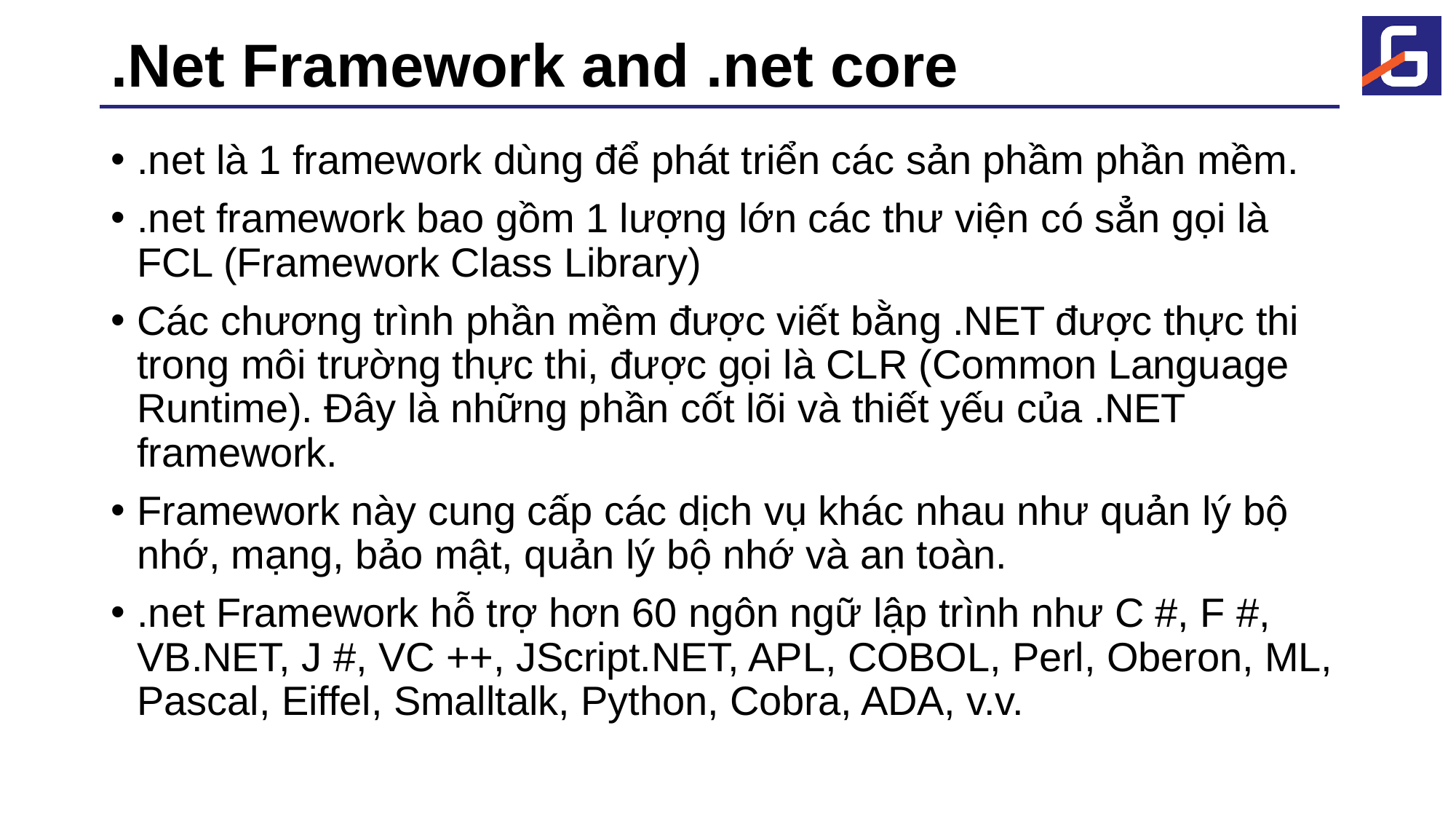

# .Net Framework and .net core
.net là 1 framework dùng để phát triển các sản phầm phần mềm.
.net framework bao gồm 1 lượng lớn các thư viện có sẳn gọi là FCL (Framework Class Library)
Các chương trình phần mềm được viết bằng .NET được thực thi trong môi trường thực thi, được gọi là CLR (Common Language Runtime). Đây là những phần cốt lõi và thiết yếu của .NET framework.
Framework này cung cấp các dịch vụ khác nhau như quản lý bộ nhớ, mạng, bảo mật, quản lý bộ nhớ và an toàn.
.net Framework hỗ trợ hơn 60 ngôn ngữ lập trình như C #, F #, VB.NET, J #, VC ++, JScript.NET, APL, COBOL, Perl, Oberon, ML, Pascal, Eiffel, Smalltalk, Python, Cobra, ADA, v.v.